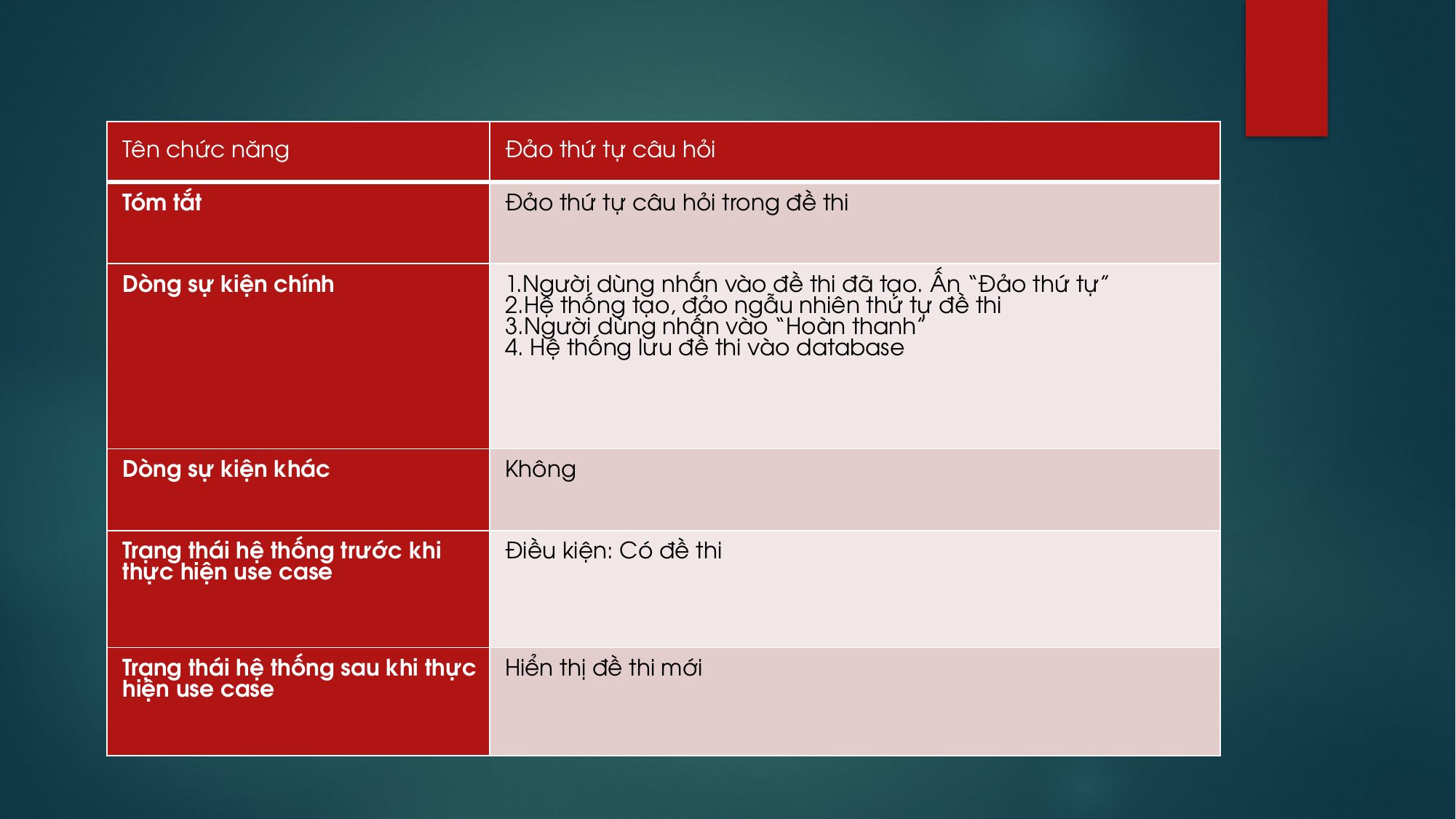

| Tên chức năng | Đảo thứ tự câu hỏi |
| --- | --- |
| Tóm tắt | Đảo thứ tự câu hỏi trong đề thi |
| Dòng sự kiện chính | 1.Người dùng nhấn vào đề thi đã tạo. Ấn “Đảo thứ tự” 2.Hệ thống tạo, đảo ngẫu nhiên thứ tự đề thi 3.Người dùng nhấn vào “Hoàn thanh” 4. Hệ thống lưu đề thi vào database |
| Dòng sự kiện khác | Không |
| Trạng thái hệ thống trước khi thực hiện use case | Điều kiện: Có đề thi |
| Trạng thái hệ thống sau khi thực hiện use case | Hiển thị đề thi mới |